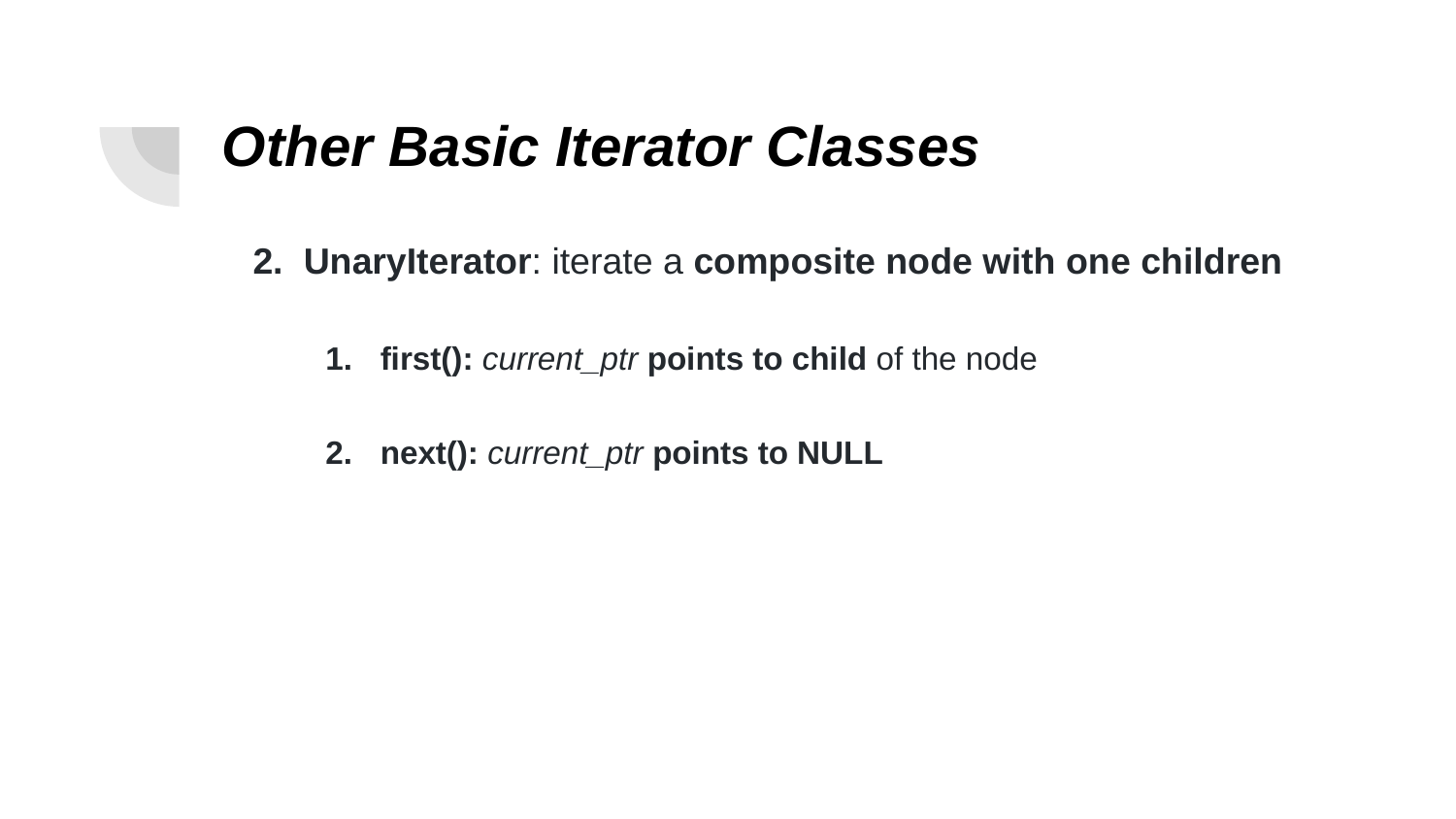

# Other Basic Iterator Classes
2.  UnaryIterator: iterate a composite node with one children
first(): current_ptr points to child of the node
next(): current_ptr points to NULL